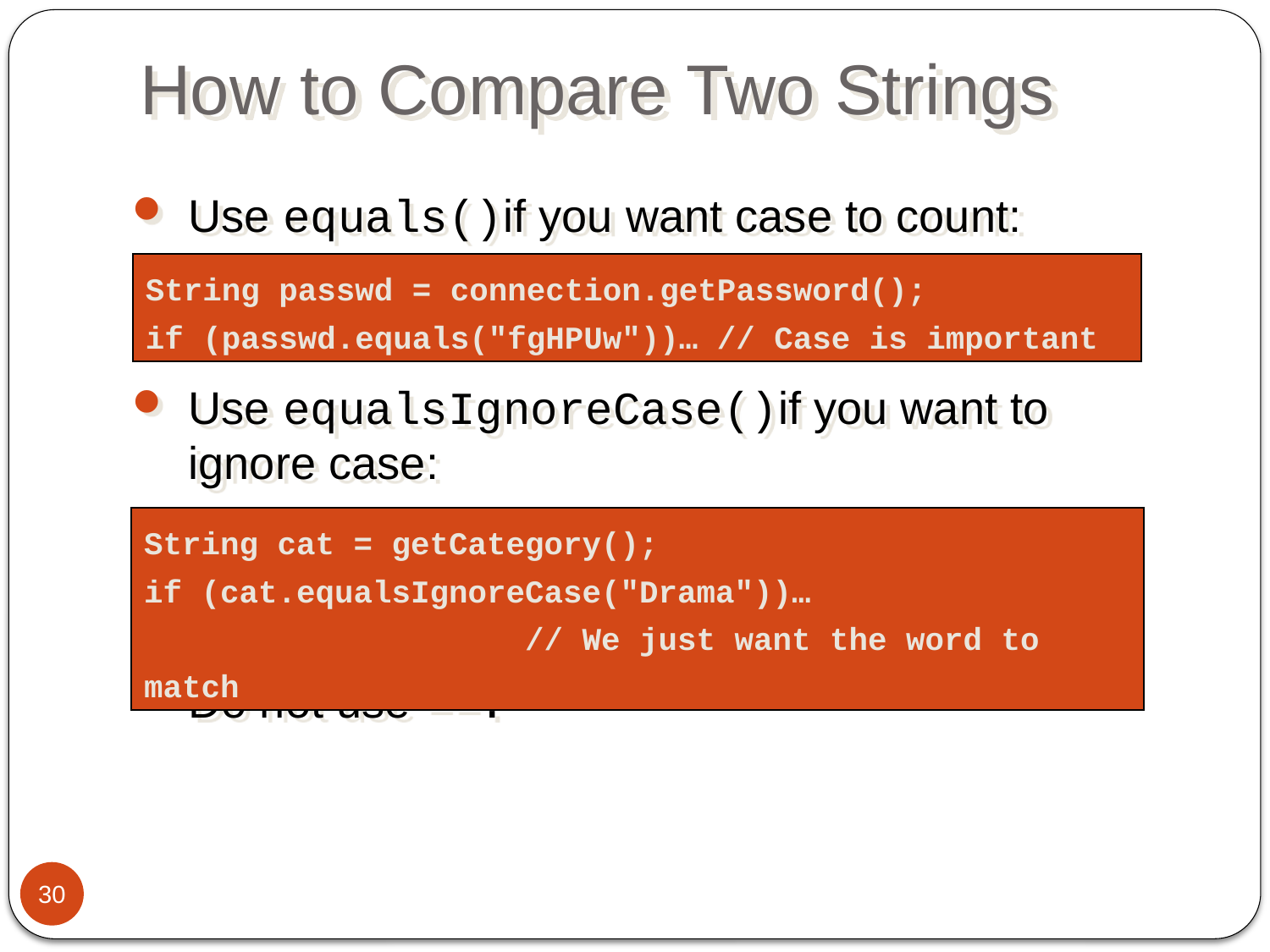

# How to Compare Two Strings
Use equals()if you want case to count:
Use equalsIgnoreCase()if you want to ignore case:
Do not use ==.
String passwd = connection.getPassword();
if (passwd.equals("fgHPUw"))… // Case is important
String cat = getCategory();
if (cat.equalsIgnoreCase("Drama"))…
			// We just want the word to match
30